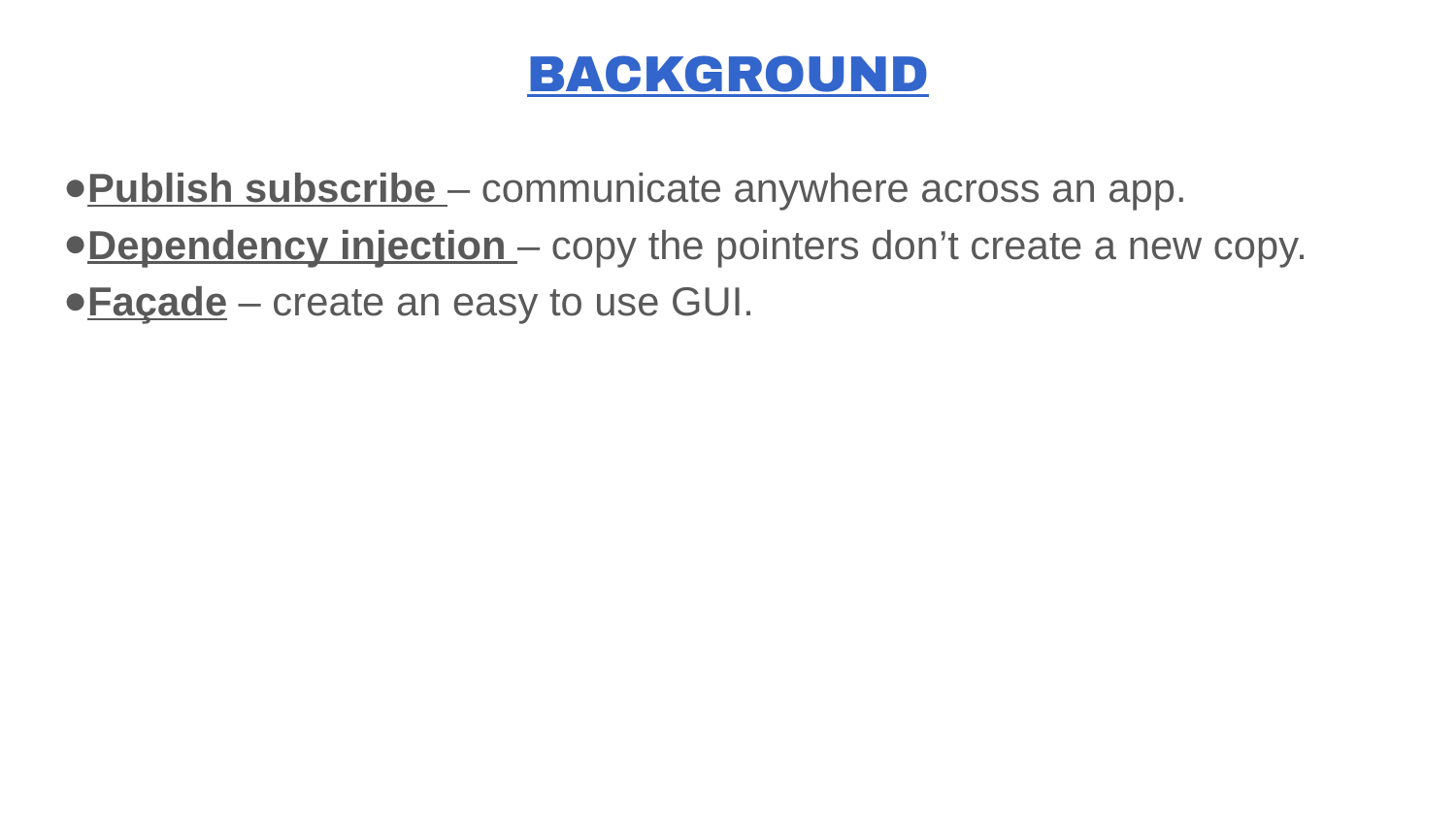

# BACKGROUND
Publish subscribe – communicate anywhere across an app.
Dependency injection – copy the pointers don’t create a new copy.
Façade – create an easy to use GUI.